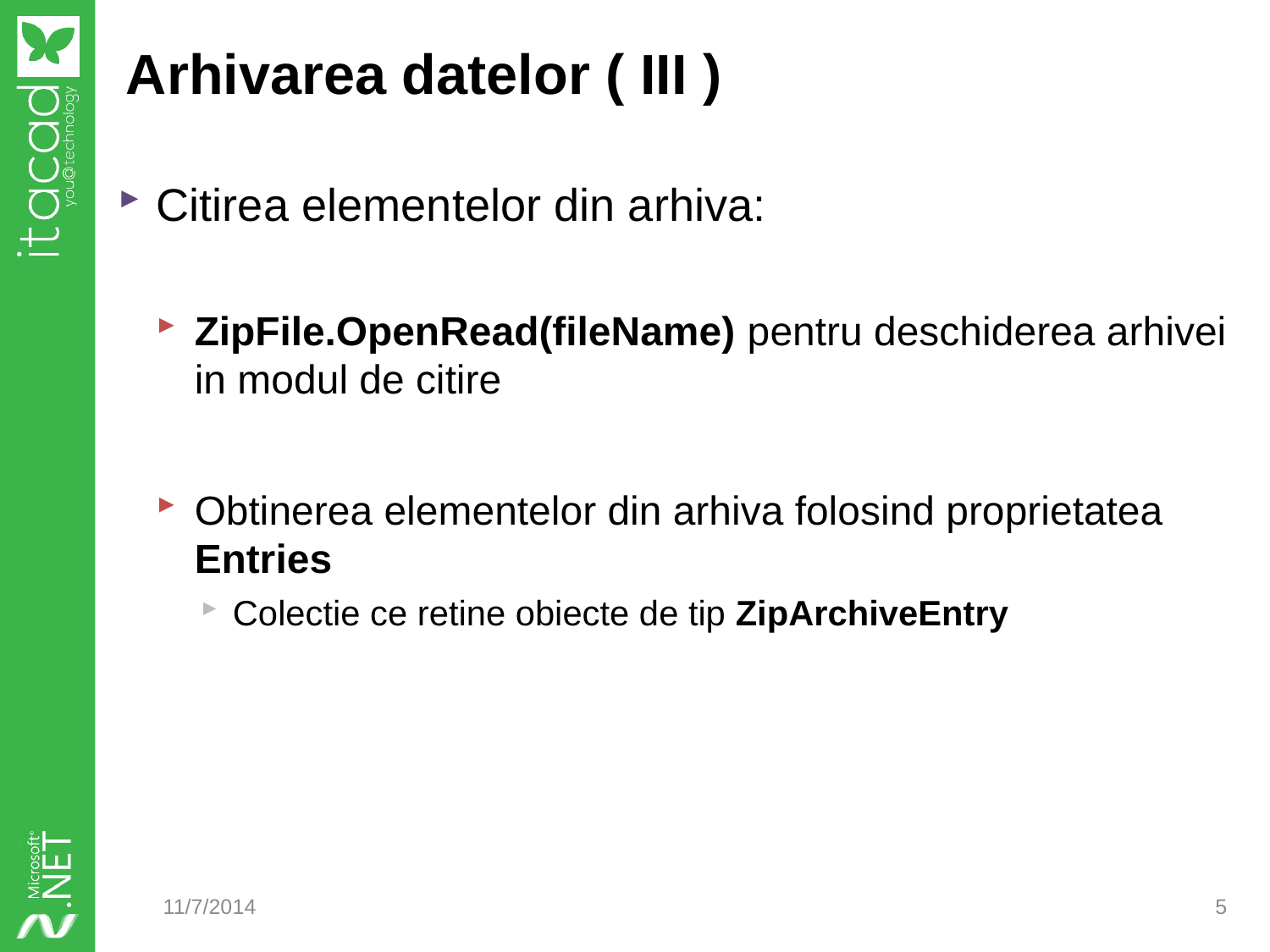

# Arhivarea datelor ( III )
Citirea elementelor din arhiva:

ZipFile.OpenRead(fileName) pentru deschiderea arhivei in modul de citire

Obtinerea elementelor din arhiva folosind proprietatea Entries
Colectie ce retine obiecte de tip ZipArchiveEntry
11/7/2014
5